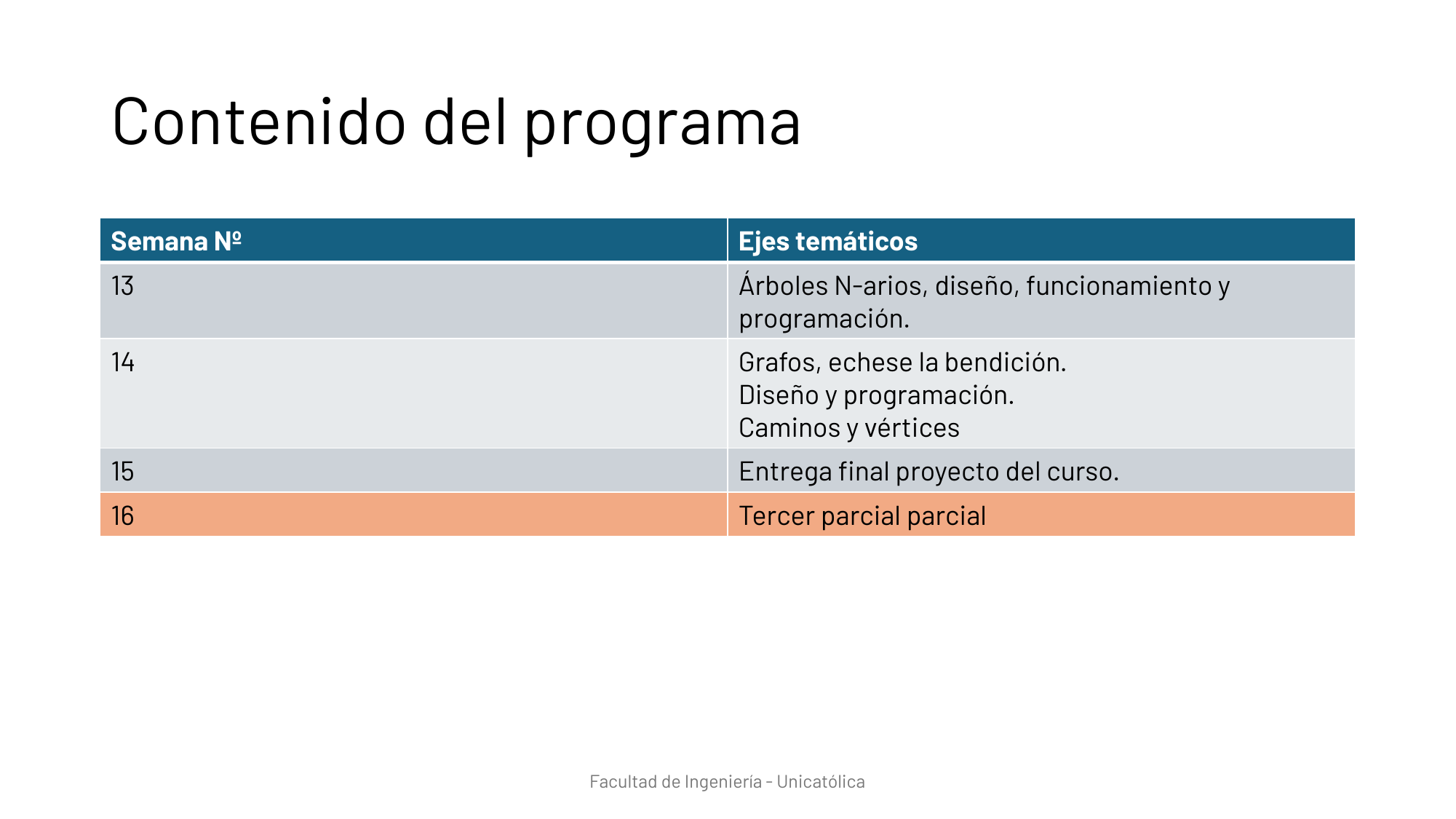

# Contenido del programa
| Semana Nº | Ejes temáticos |
| --- | --- |
| 13 | Árboles N-arios, diseño, funcionamiento y programación. |
| 14 | Grafos, echese la bendición. Diseño y programación. Caminos y vértices |
| 15 | Entrega final proyecto del curso. |
| 16 | Tercer parcial parcial |
Facultad de Ingeniería - Unicatólica